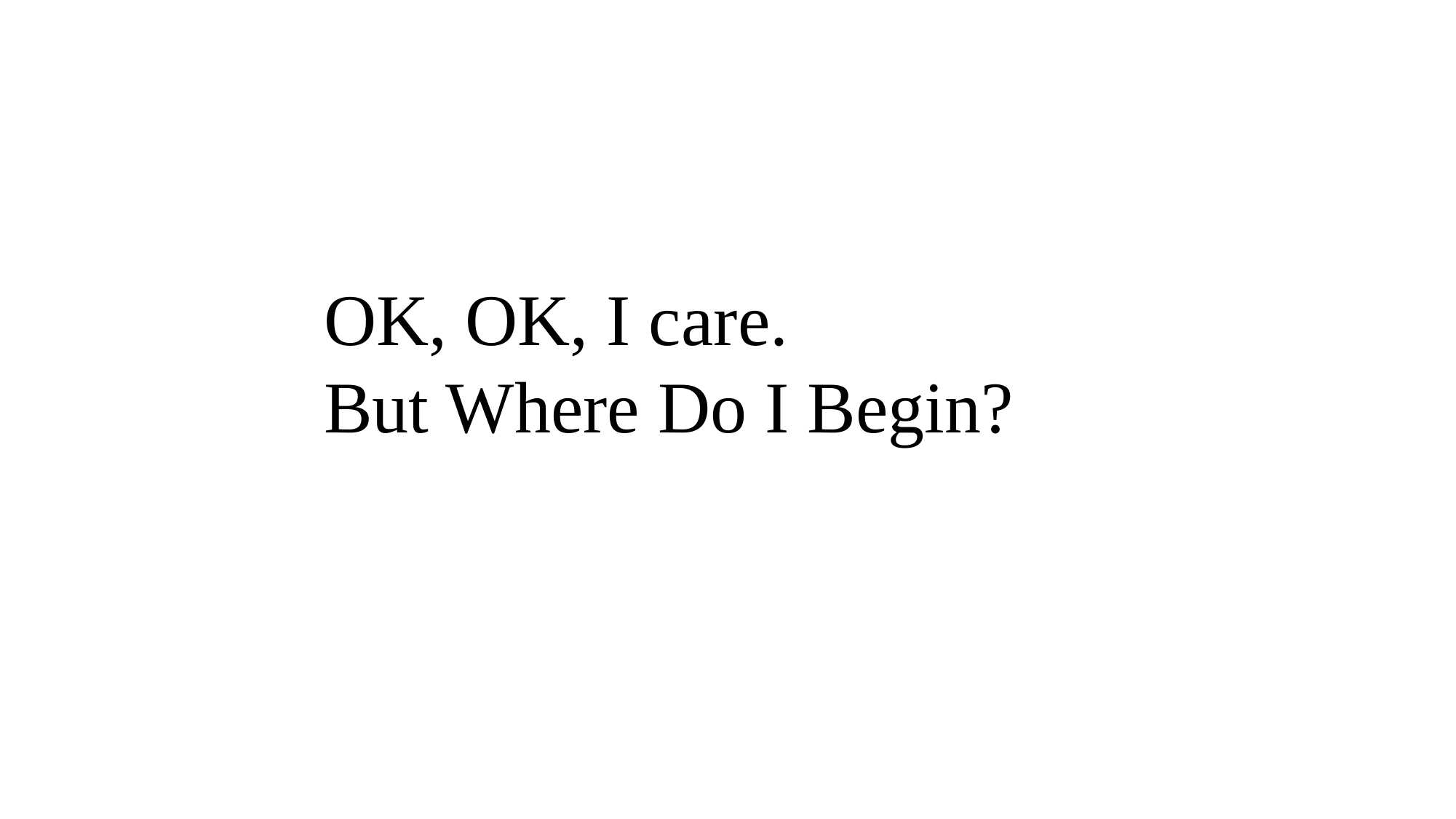

OK, OK, I care.
But Where Do I Begin?